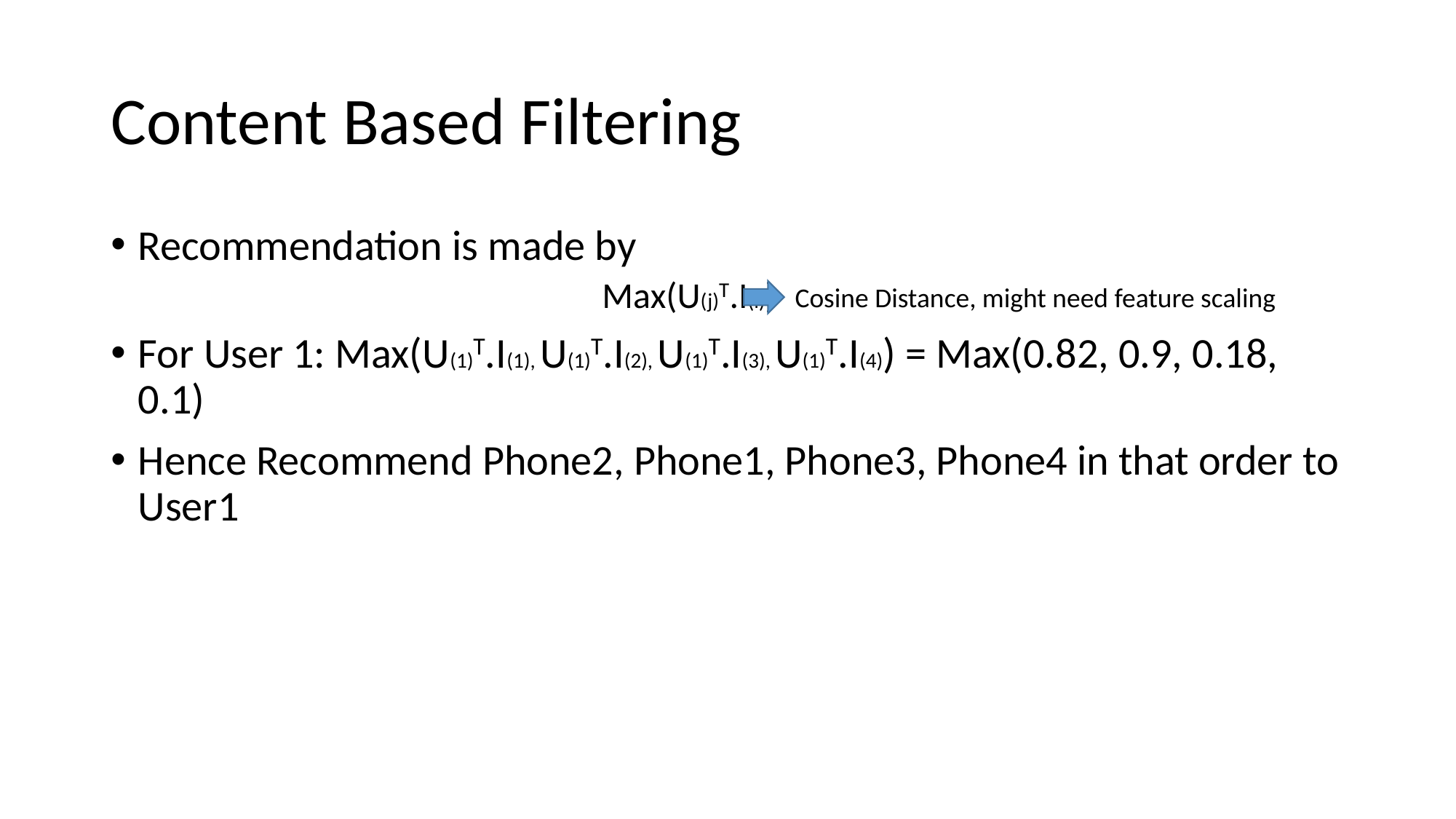

# Content Based Filtering
Recommendation is made by
				Max(U(j)T.I(i))
For User 1: Max(U(1)T.I(1), U(1)T.I(2), U(1)T.I(3), U(1)T.I(4)) = Max(0.82, 0.9, 0.18, 0.1)
Hence Recommend Phone2, Phone1, Phone3, Phone4 in that order to User1

Cosine Distance, might need feature scaling